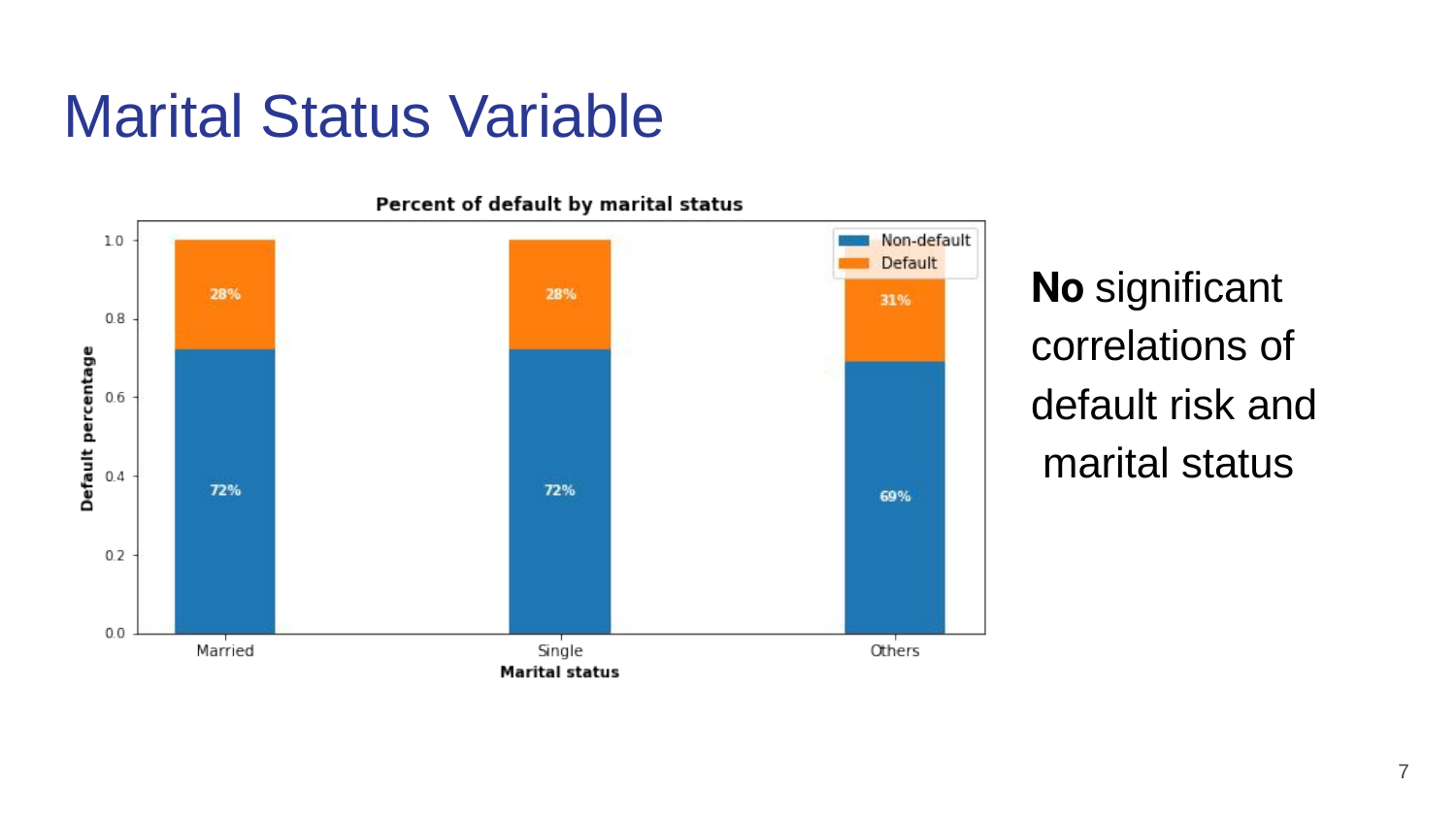

# Marital Status Variable

No signiﬁcant  correlations of  default risk and  marital status
7